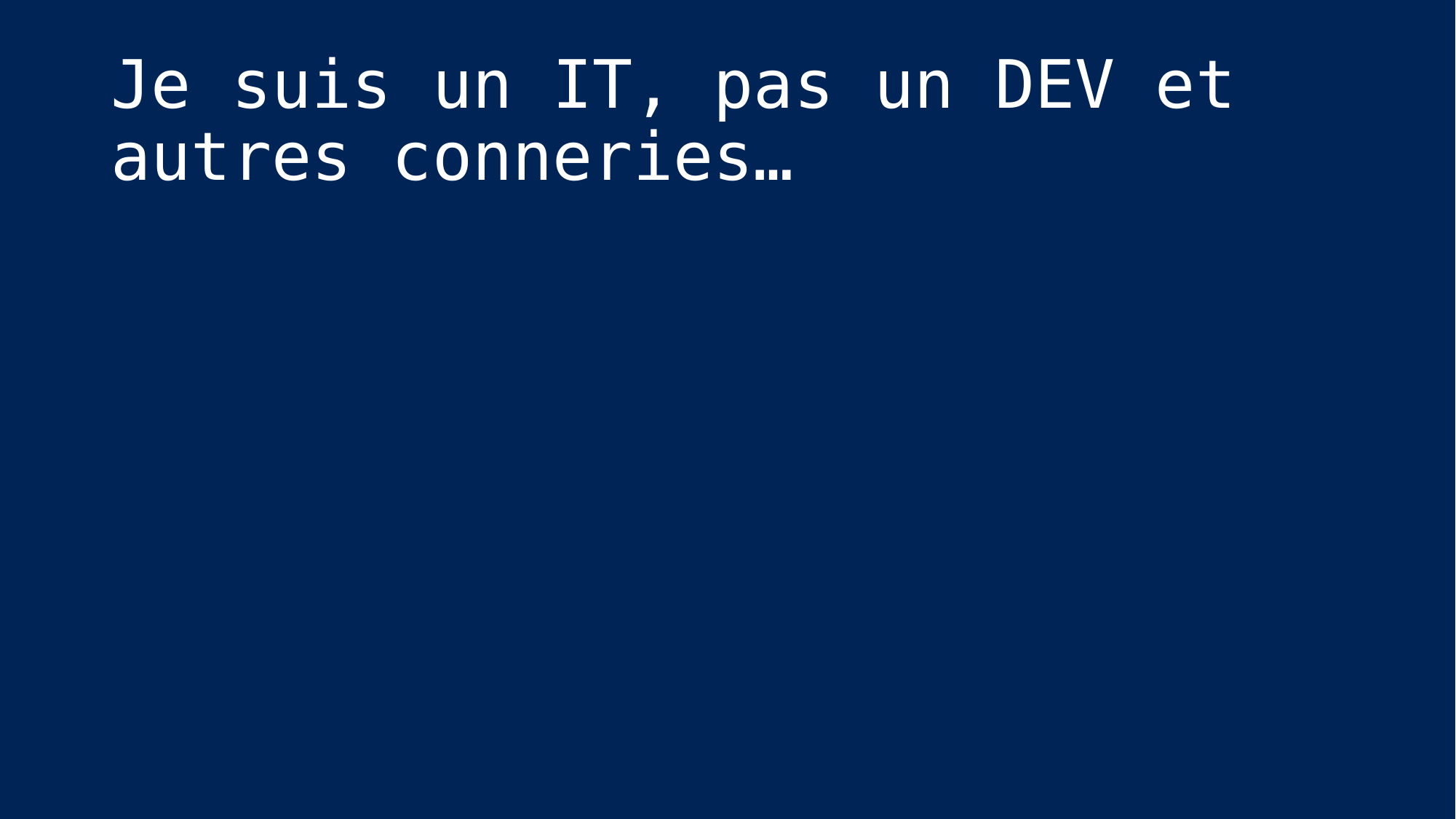

# Je suis un IT, pas un DEV et autres conneries…